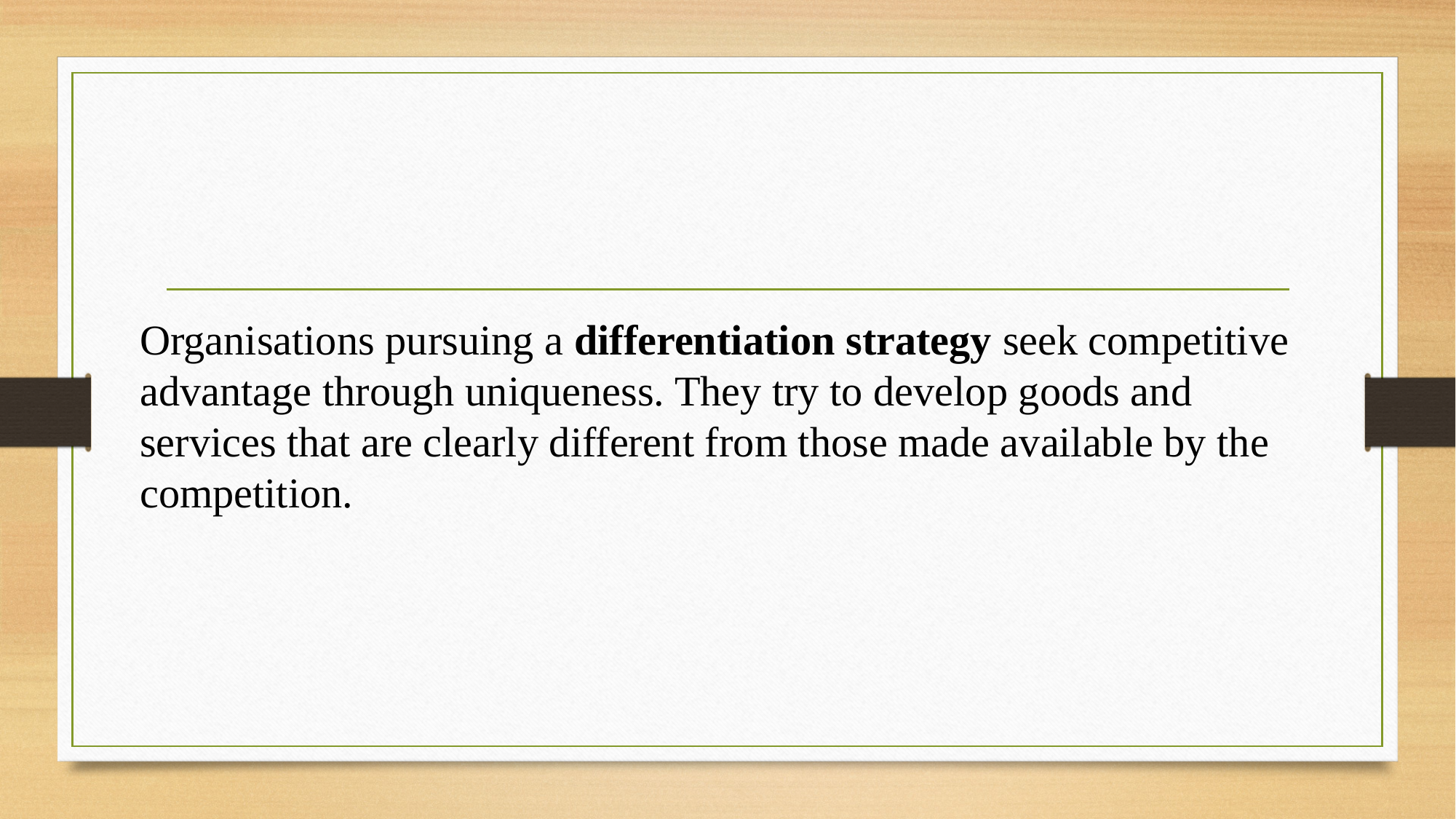

Organisations pursuing a differentiation strategy seek competitive advantage through uniqueness. They try to develop goods and services that are clearly different from those made available by the competition.